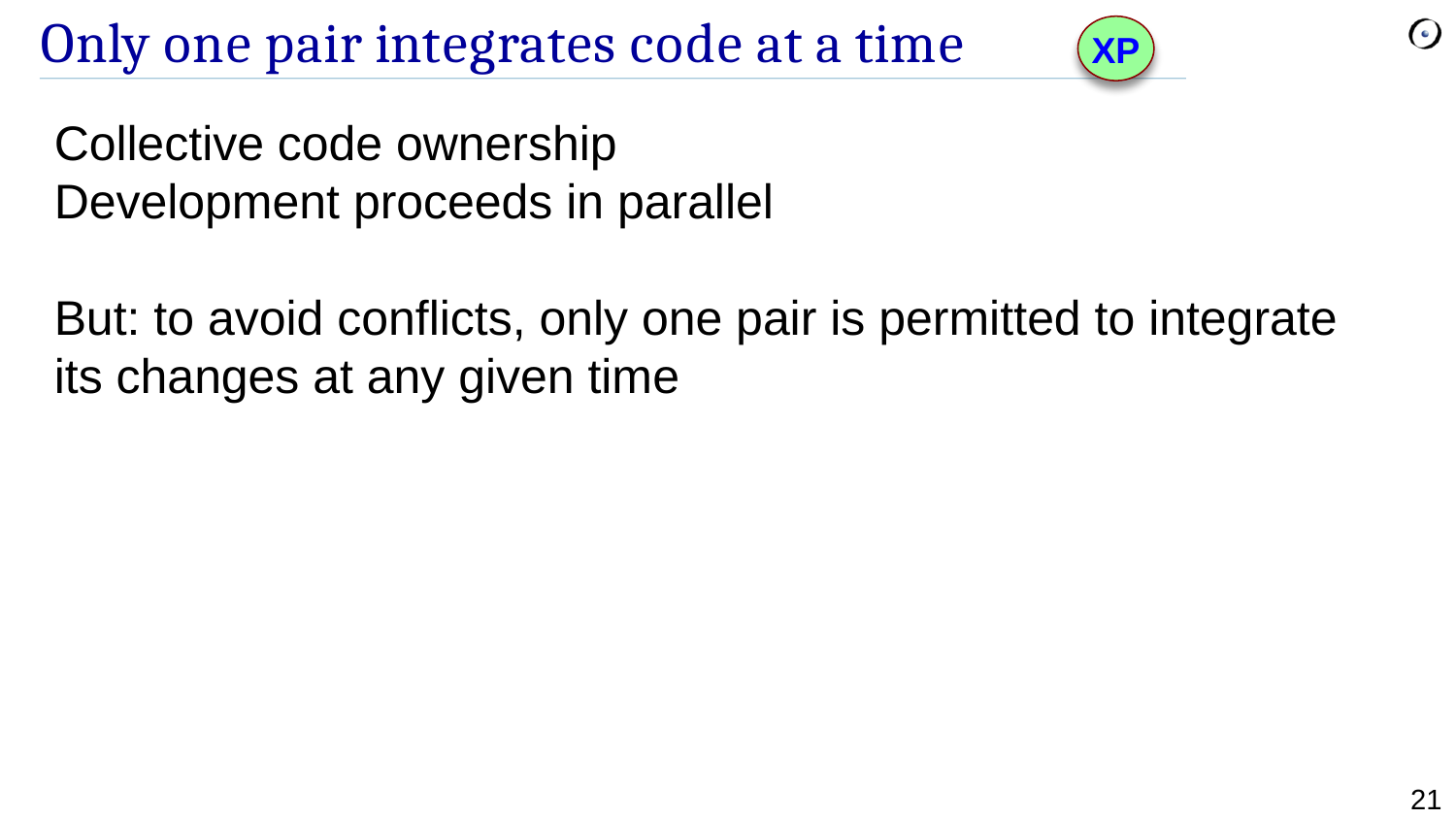

# Only one pair integrates code at a time
XP
Collective code ownership
Development proceeds in parallel

But: to avoid conflicts, only one pair is permitted to integrate its changes at any given time